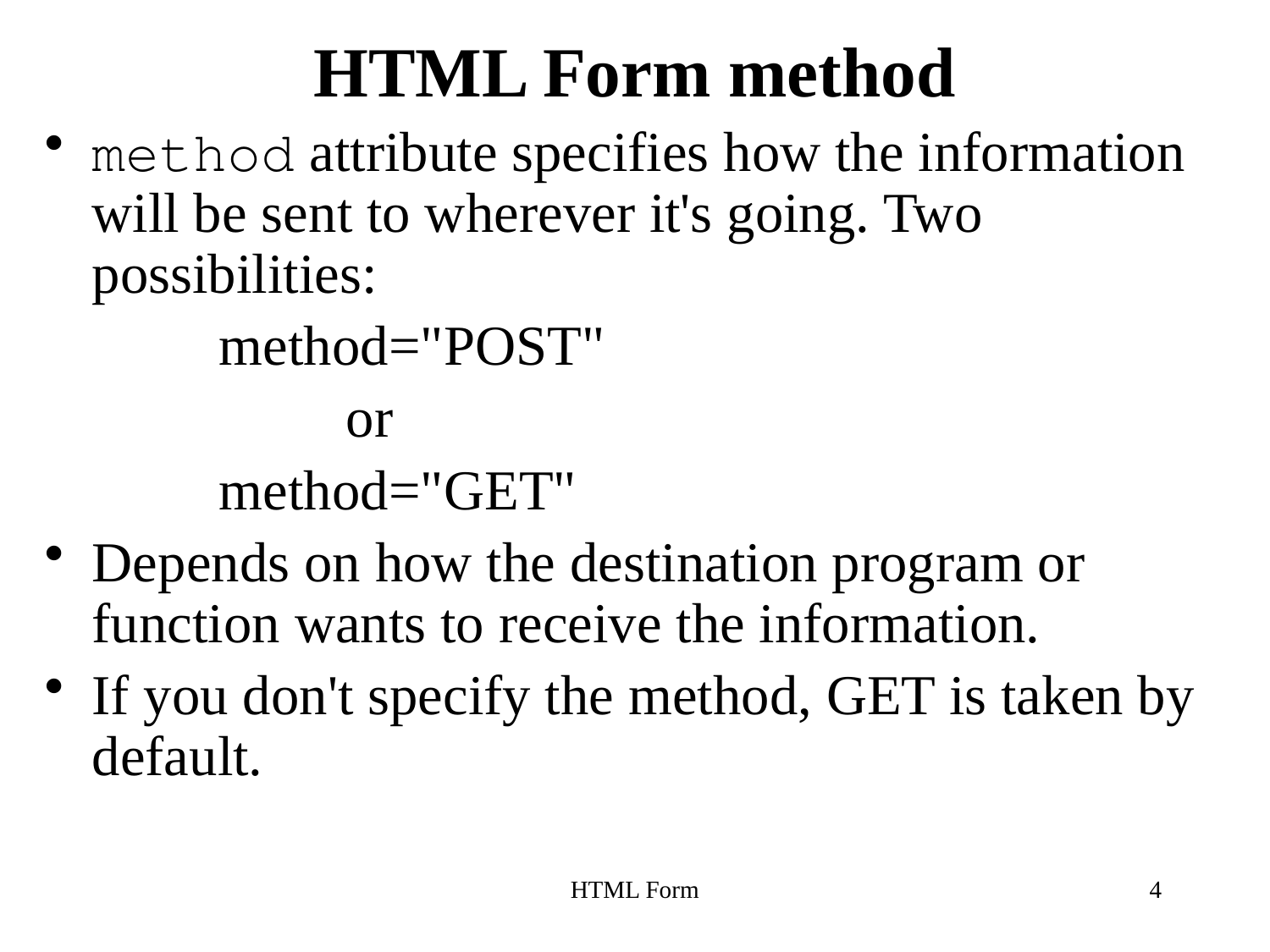

# HTML Form method
method attribute specifies how the information will be sent to wherever it's going. Two possibilities:
		method="POST"
			or
		method="GET"
Depends on how the destination program or function wants to receive the information.
If you don't specify the method, GET is taken by default.
HTML Form
4